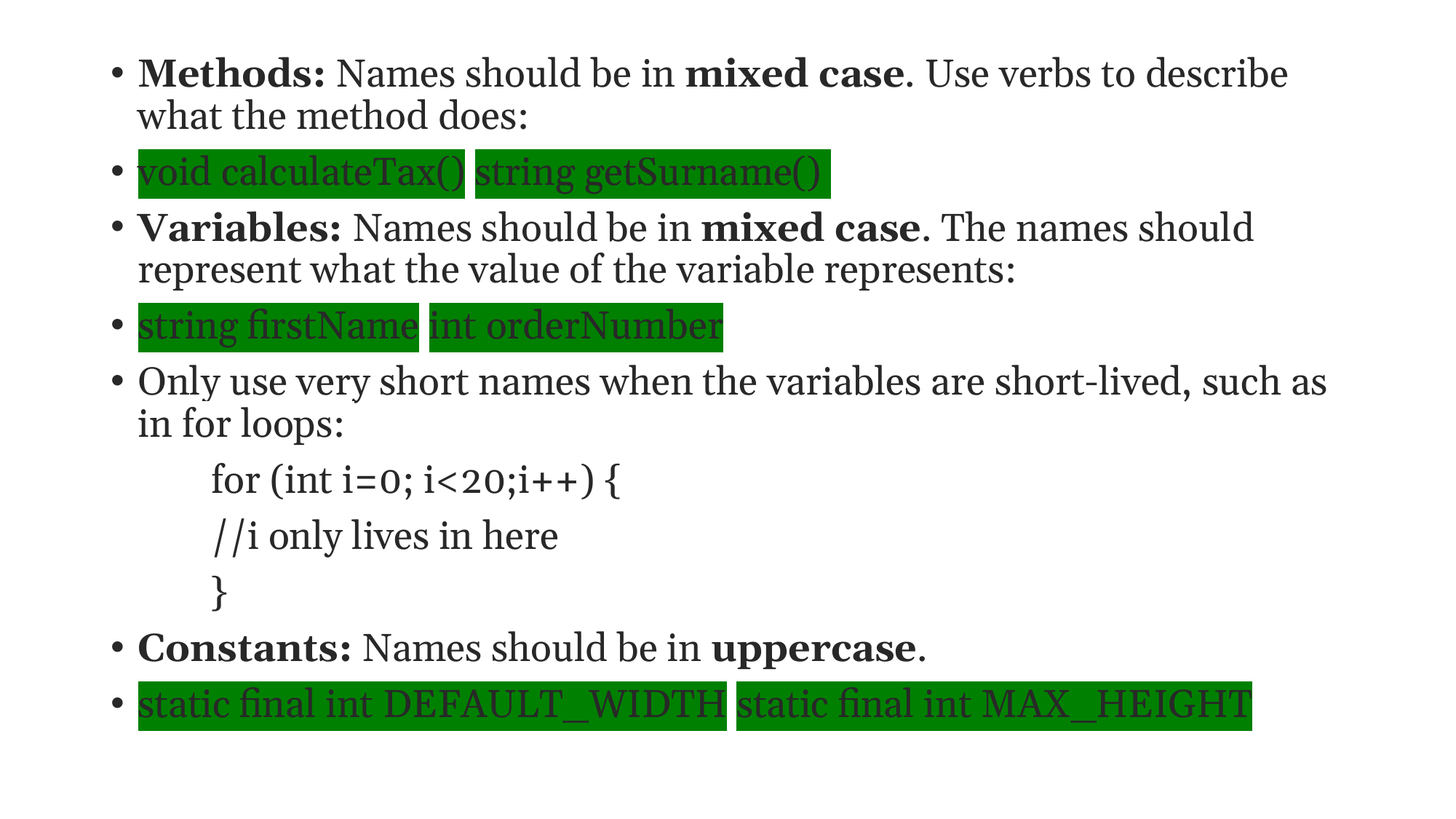

Methods: Names should be in mixed case. Use verbs to describe what the method does:
void calculateTax() string getSurname()
Variables: Names should be in mixed case. The names should represent what the value of the variable represents:
string firstName int orderNumber
Only use very short names when the variables are short-lived, such as in for loops:
	for (int i=0; i<20;i++) {
 	//i only lives in here
	}
Constants: Names should be in uppercase.
static final int DEFAULT_WIDTH static final int MAX_HEIGHT